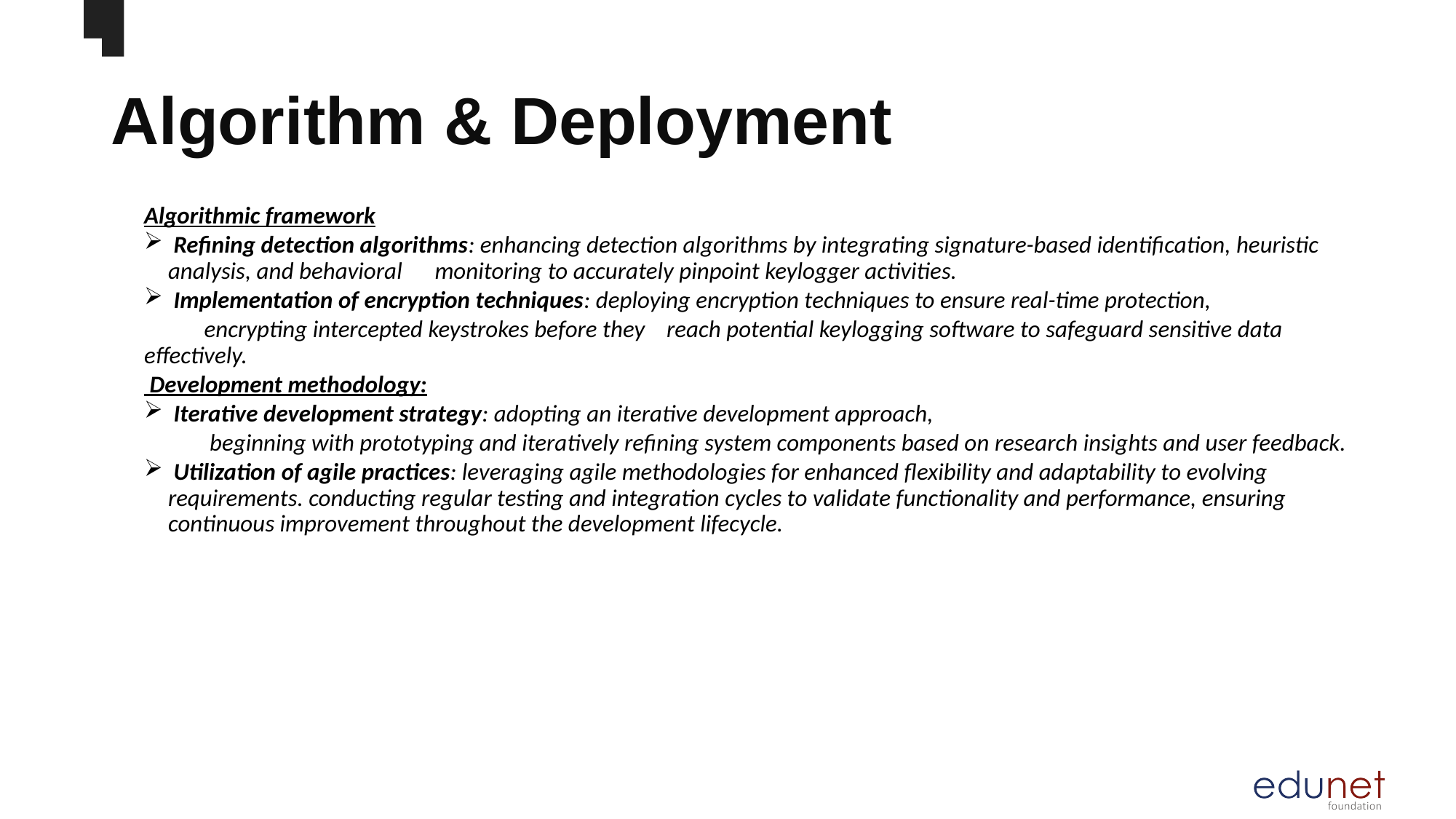

# Algorithm & Deployment

Algorithmic framework
 Refining detection algorithms: enhancing detection algorithms by integrating signature-based identification, heuristic analysis, and behavioral      monitoring to accurately pinpoint keylogger activities.
 Implementation of encryption techniques: deploying encryption techniques to ensure real-time protection,
           encrypting intercepted keystrokes before they    reach potential keylogging software to safeguard sensitive data effectively.
 Development methodology:
 Iterative development strategy: adopting an iterative development approach,
            beginning with prototyping and iteratively refining system components based on research insights and user feedback.
 Utilization of agile practices: leveraging agile methodologies for enhanced flexibility and adaptability to evolving requirements. conducting regular testing and integration cycles to validate functionality and performance, ensuring continuous improvement throughout the development lifecycle.